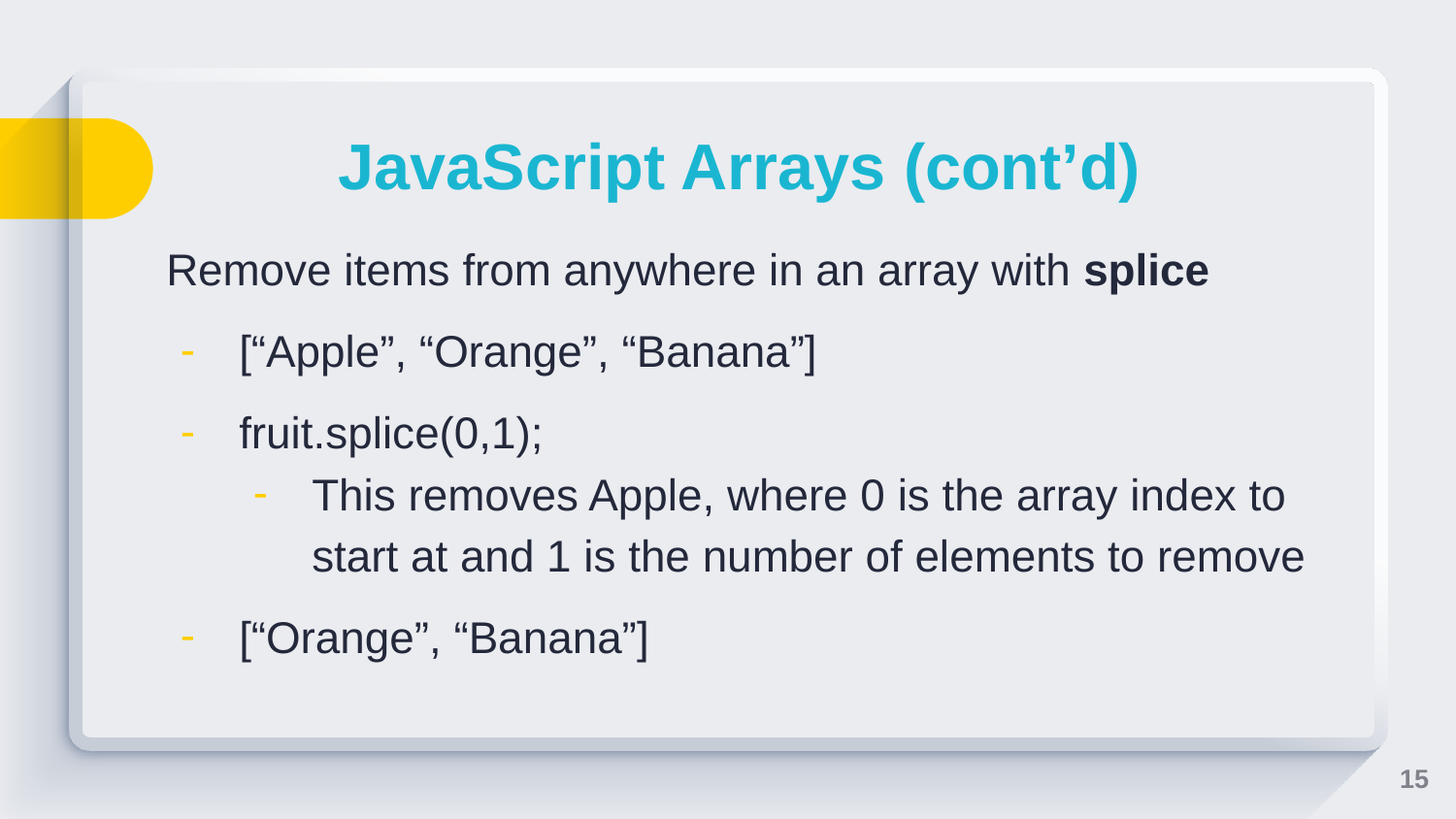

# JavaScript Arrays (cont’d)
Remove items from anywhere in an array with splice
[“Apple”, “Orange”, “Banana”]
fruit.splice(0,1);
This removes Apple, where 0 is the array index to start at and 1 is the number of elements to remove
[“Orange”, “Banana”]
15